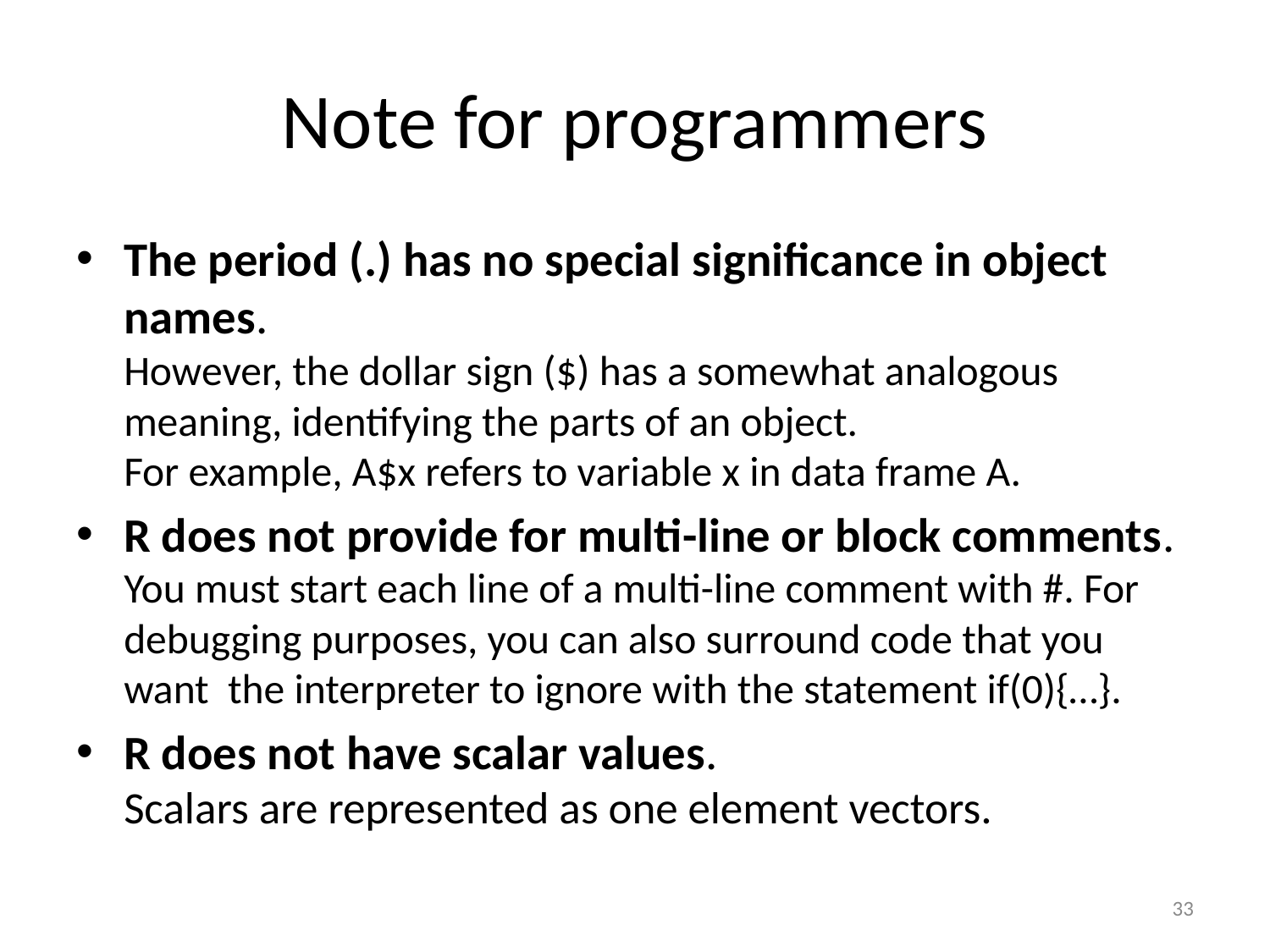

# Note for programmers
The period (.) has no special significance in object names.
However, the dollar sign ($) has a somewhat analogous meaning, identifying the parts of an object.
For example, A$x refers to variable x in data frame A.
R does not provide for multi-line or block comments.
You must start each line of a multi-line comment with #. For debugging purposes, you can also surround code that you want  the interpreter to ignore with the statement if(0){…}.
R does not have scalar values.
Scalars are represented as one element vectors.
33